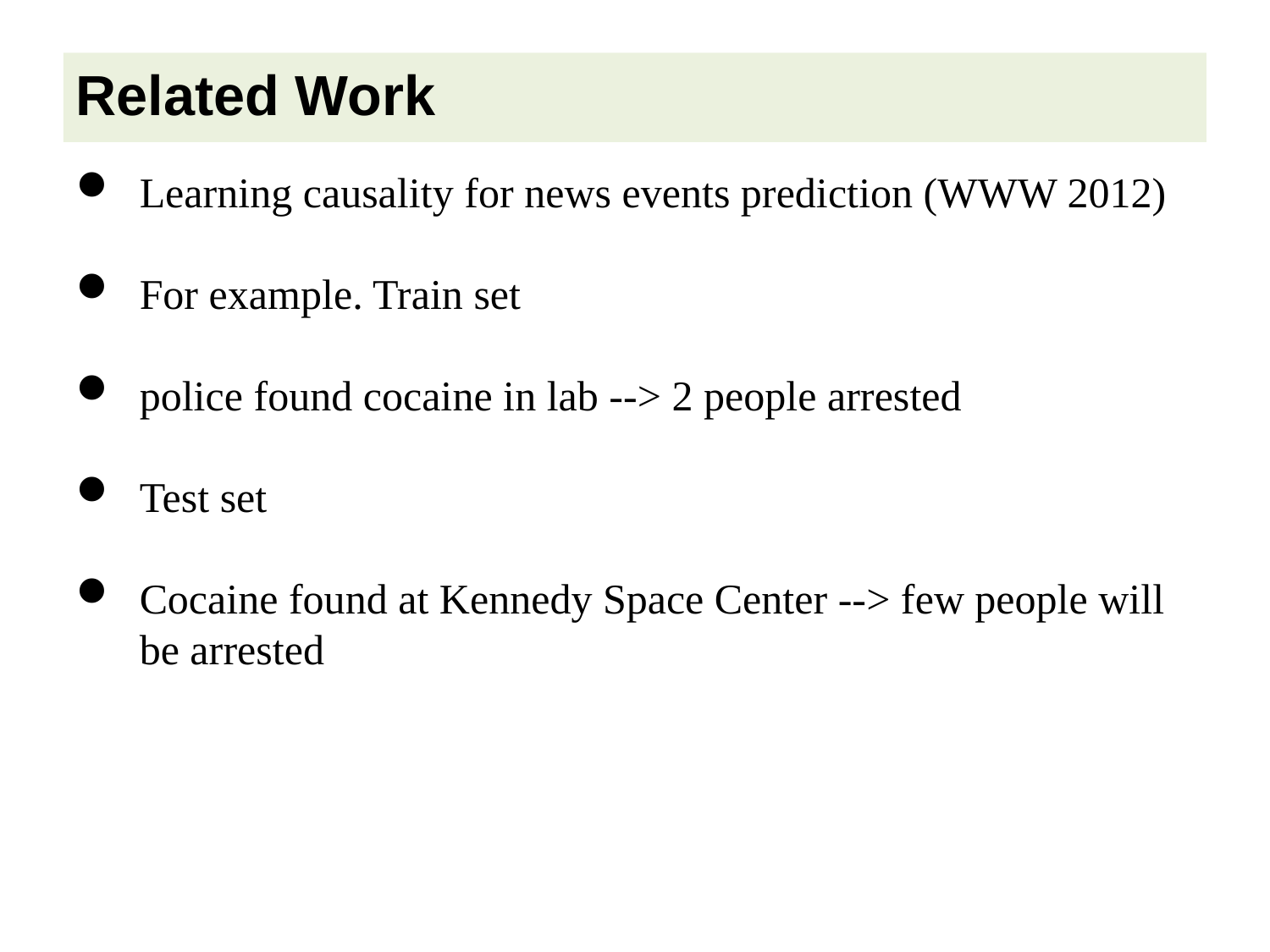

Related Work
Learning causality for news events prediction (WWW 2012)

For example. Train set

police found cocaine in lab --> 2 people arrested

Test set

Cocaine found at Kennedy Space Center --> few people will be arrested